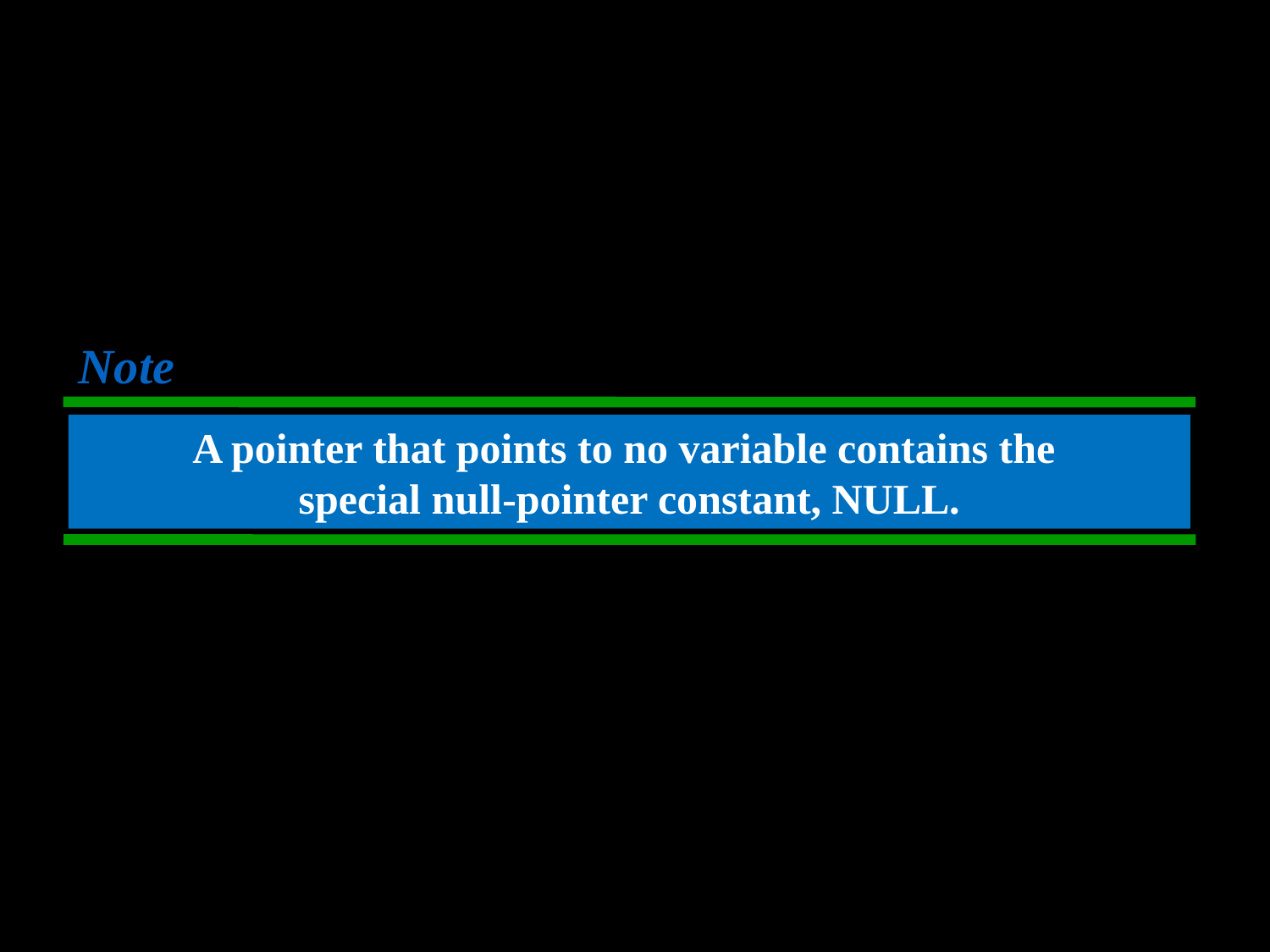

Note

A pointer that points to no variable contains the
special null-pointer constant, NULL.